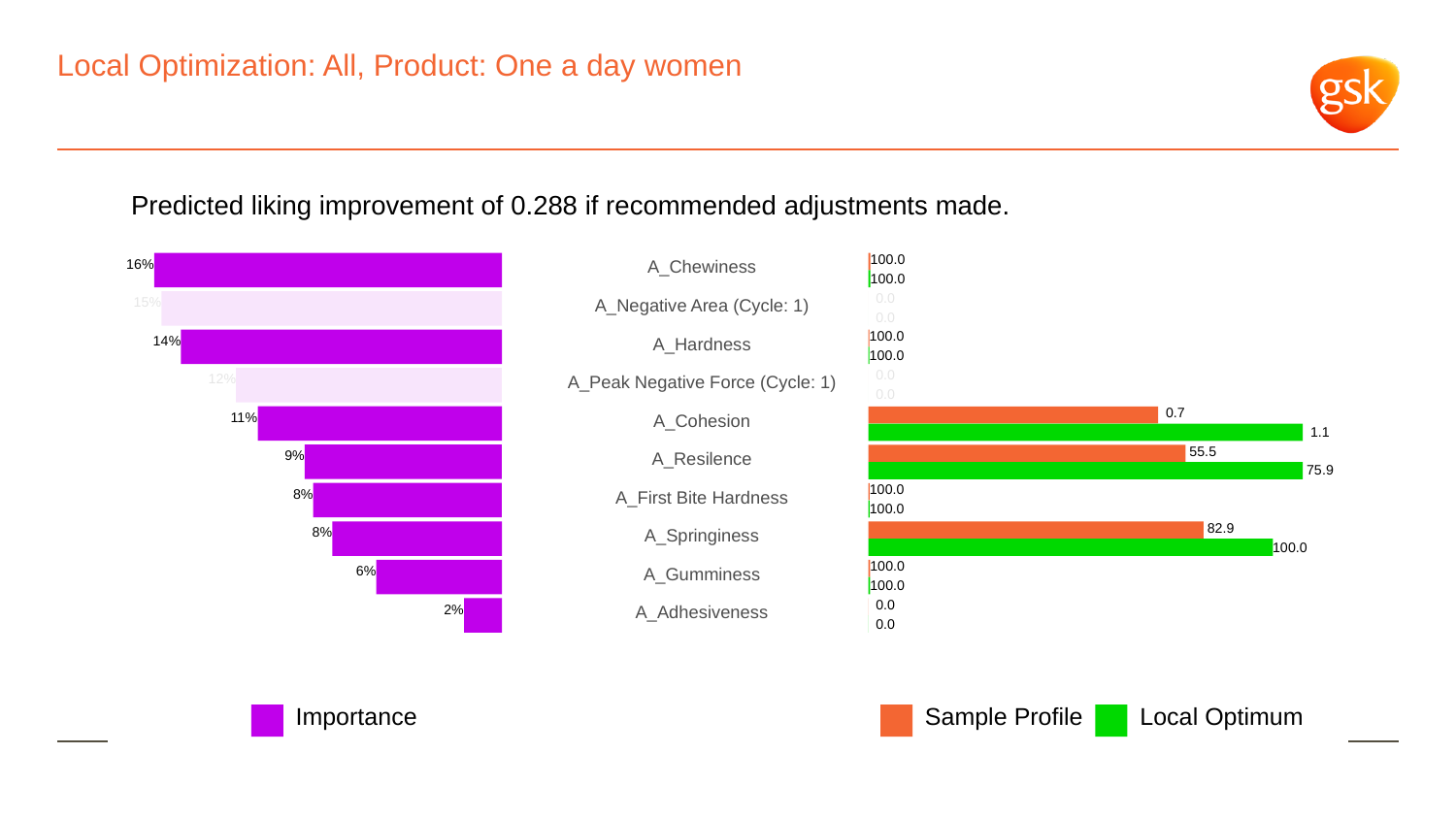

# Local Optimization: All, Product: One a day women

Predicted liking improvement of 0.288 if recommended adjustments made.

100.0
16%
A_Chewiness

100.0

  0.0
15%
A_Negative Area (Cycle: 1)

  0.0

100.0
14%
A_Hardness

100.0

  0.0
12%
A_Peak Negative Force (Cycle: 1)

  0.0

  0.7
11%
A_Cohesion

  1.1

 55.5
9%
A_Resilence

 75.9

100.0
8%
A_First Bite Hardness

100.0

 82.9
8%
A_Springiness

100.0

100.0
6%
A_Gumminess

100.0

  0.0
2%
A_Adhesiveness

  0.0

Local Optimum
Sample Profile
Importance